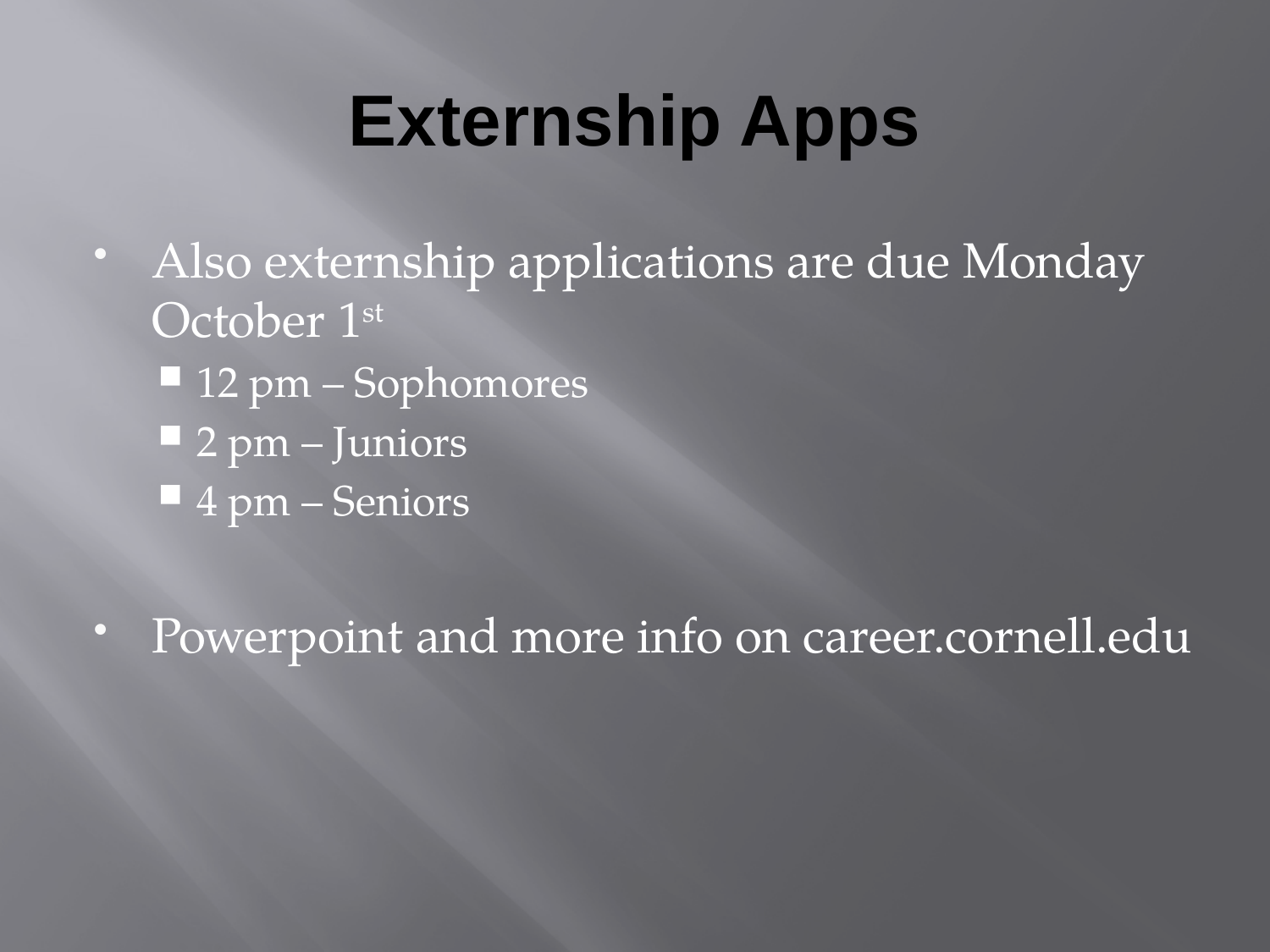

# Externship Apps
Also externship applications are due Monday October 1st
12 pm – Sophomores
2 pm – Juniors
4 pm – Seniors

Powerpoint and more info on career.cornell.edu